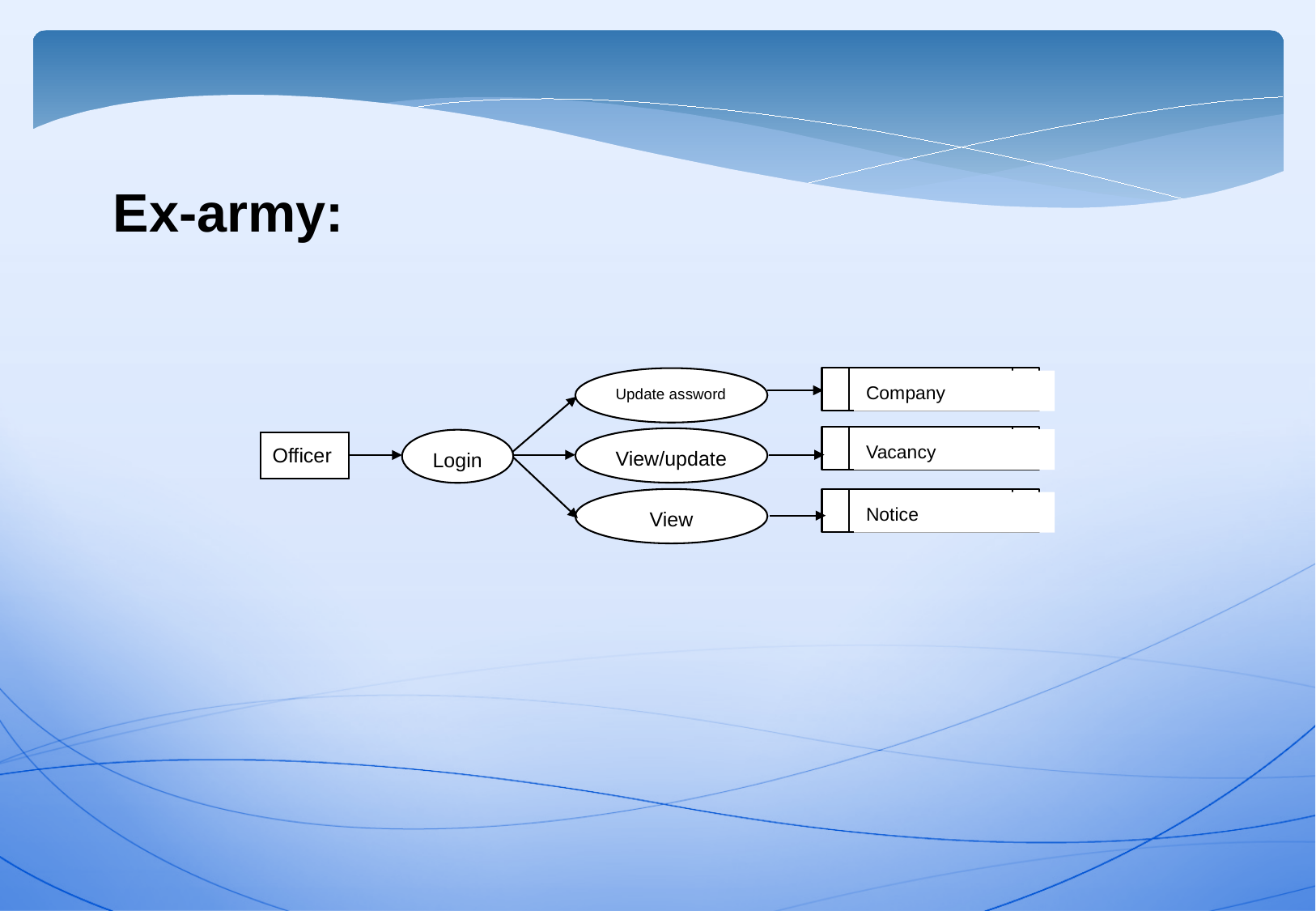

Ex-army:

Update assword
Company

View/update
Vacancy
Login
Officer

View

Notice